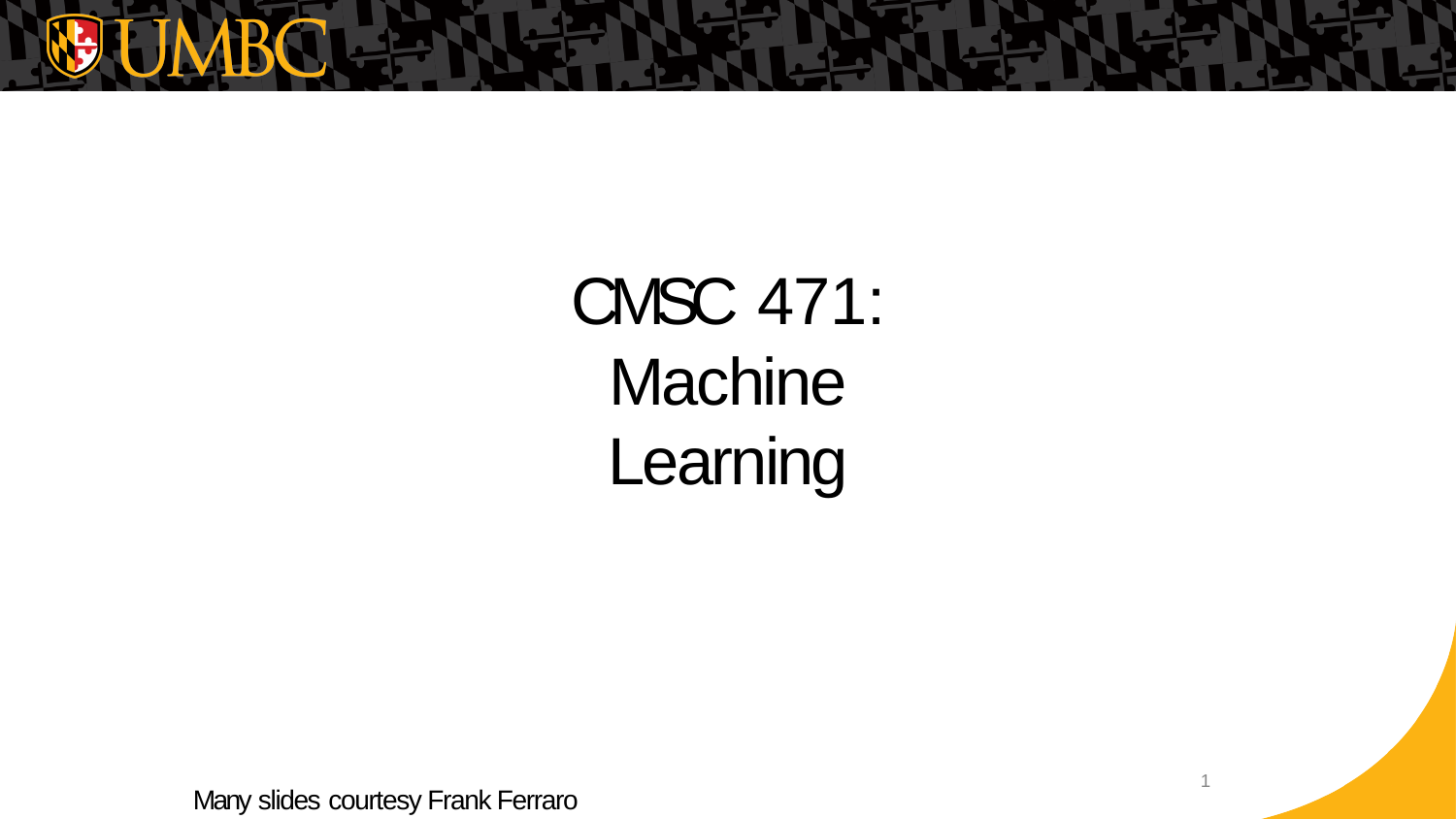

CMSC 471:
Machine Learning
1
Many slides courtesy Frank Ferraro